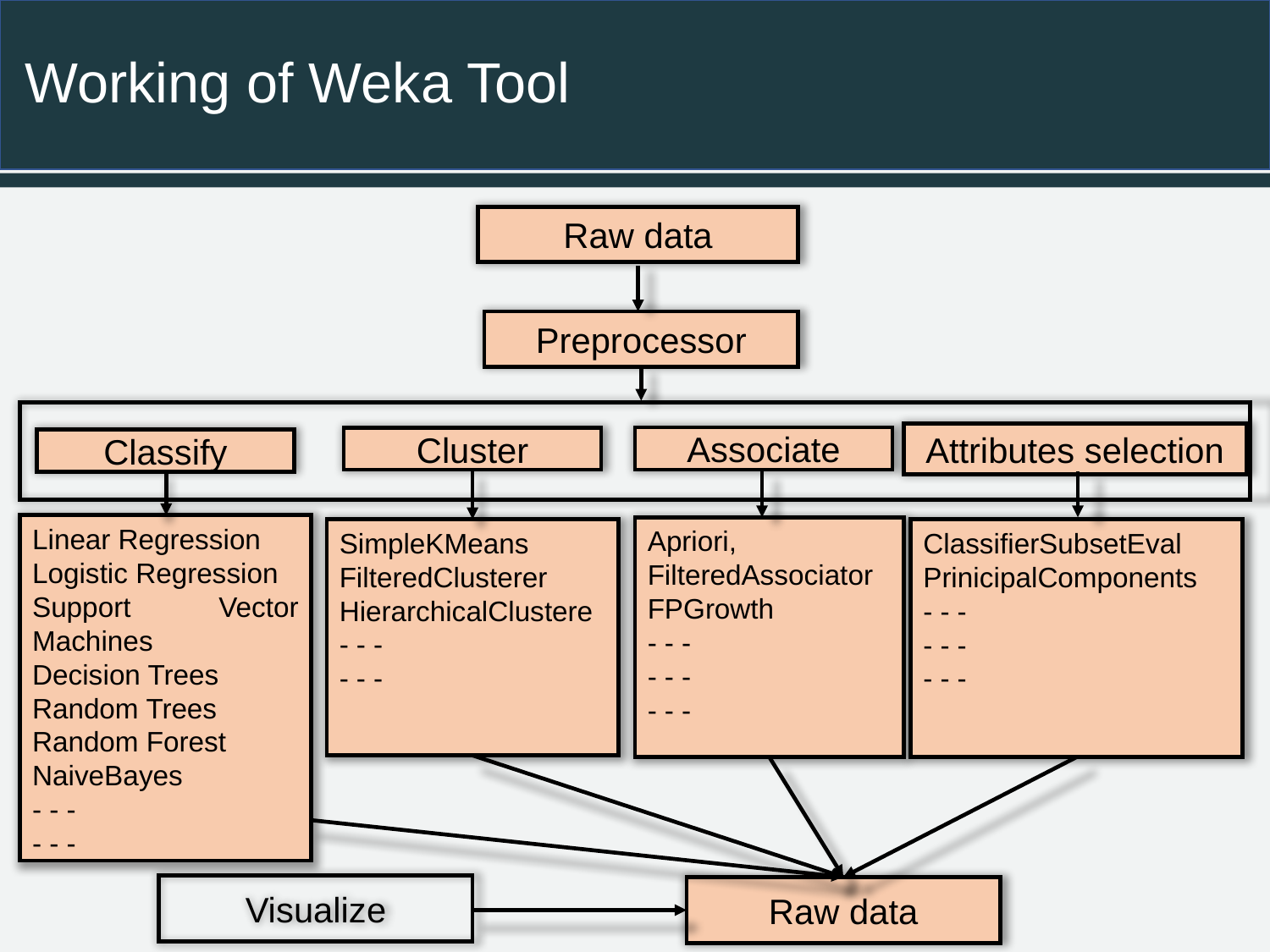

# Working of Weka Tool
Raw data
Preprocessor

Attributes selection
Associate
Cluster
Classify
Linear Regression
Logistic Regression
Support Vector Machines
Decision Trees
Random Trees
Random Forest
NaiveBayes
- - -
- - -

Apriori, FilteredAssociator
FPGrowth
- - -
- - -
- - -

SimpleKMeans
FilteredClusterer
HierarchicalClustere
- - -
- - -
ClassifierSubsetEval
PrinicipalComponents
- - -
- - -
- - -
Visualize
Raw data